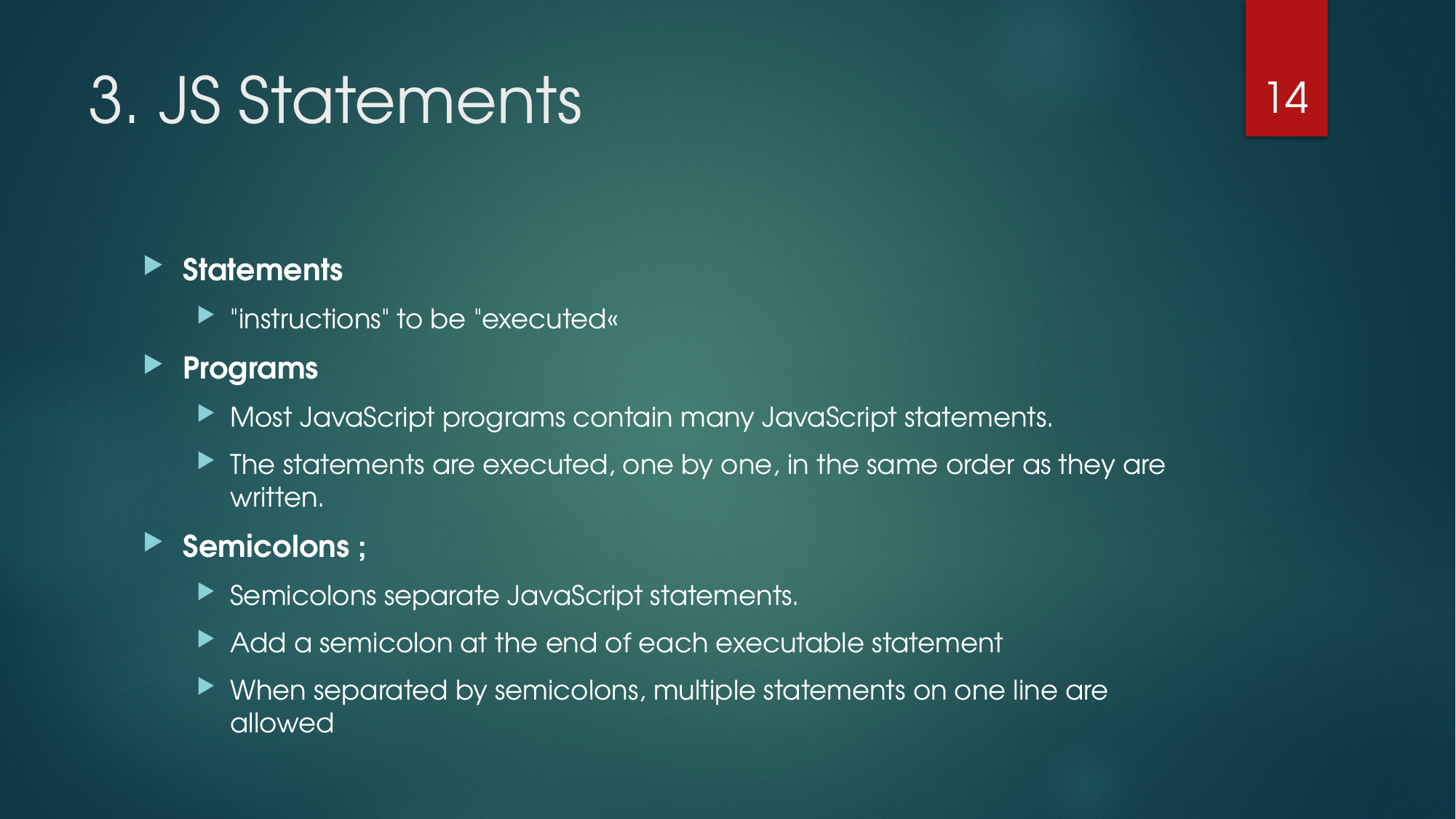

14
# 3. JS Statements
Statements
"instructions" to be "executed«
Programs
Most JavaScript programs contain many JavaScript statements.
The statements are executed, one by one, in the same order as they are written.
Semicolons ;
Semicolons separate JavaScript statements.
Add a semicolon at the end of each executable statement
When separated by semicolons, multiple statements on one line are allowed